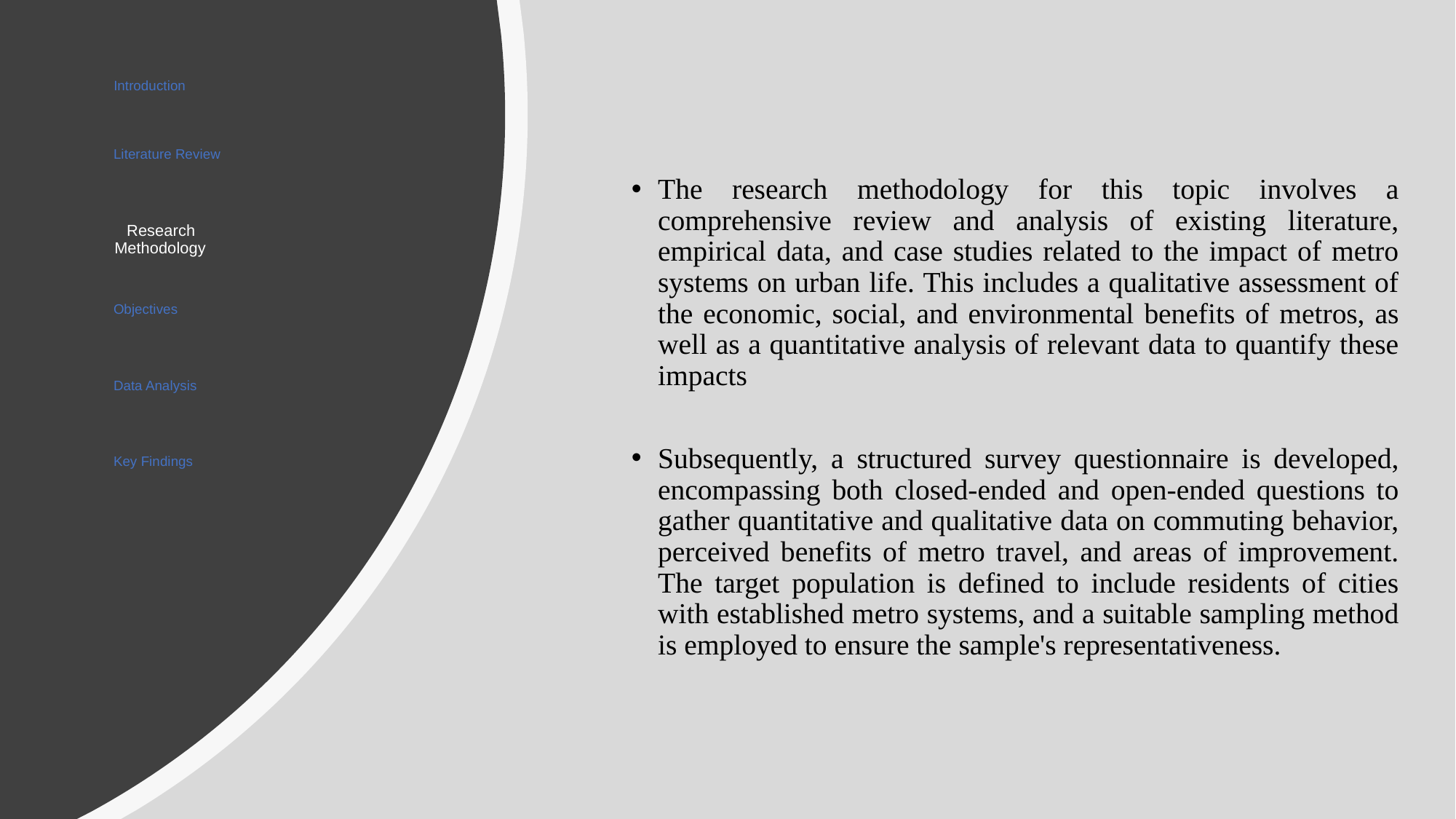

# Introduction
Literature Review
The research methodology for this topic involves a comprehensive review and analysis of existing literature, empirical data, and case studies related to the impact of metro systems on urban life. This includes a qualitative assessment of the economic, social, and environmental benefits of metros, as well as a quantitative analysis of relevant data to quantify these impacts

Subsequently, a structured survey questionnaire is developed, encompassing both closed-ended and open-ended questions to gather quantitative and qualitative data on commuting behavior, perceived benefits of metro travel, and areas of improvement. The target population is defined to include residents of cities with established metro systems, and a suitable sampling method is employed to ensure the sample's representativeness.

   Research
 Methodology
Objectives
Data Analysis
Key Findings